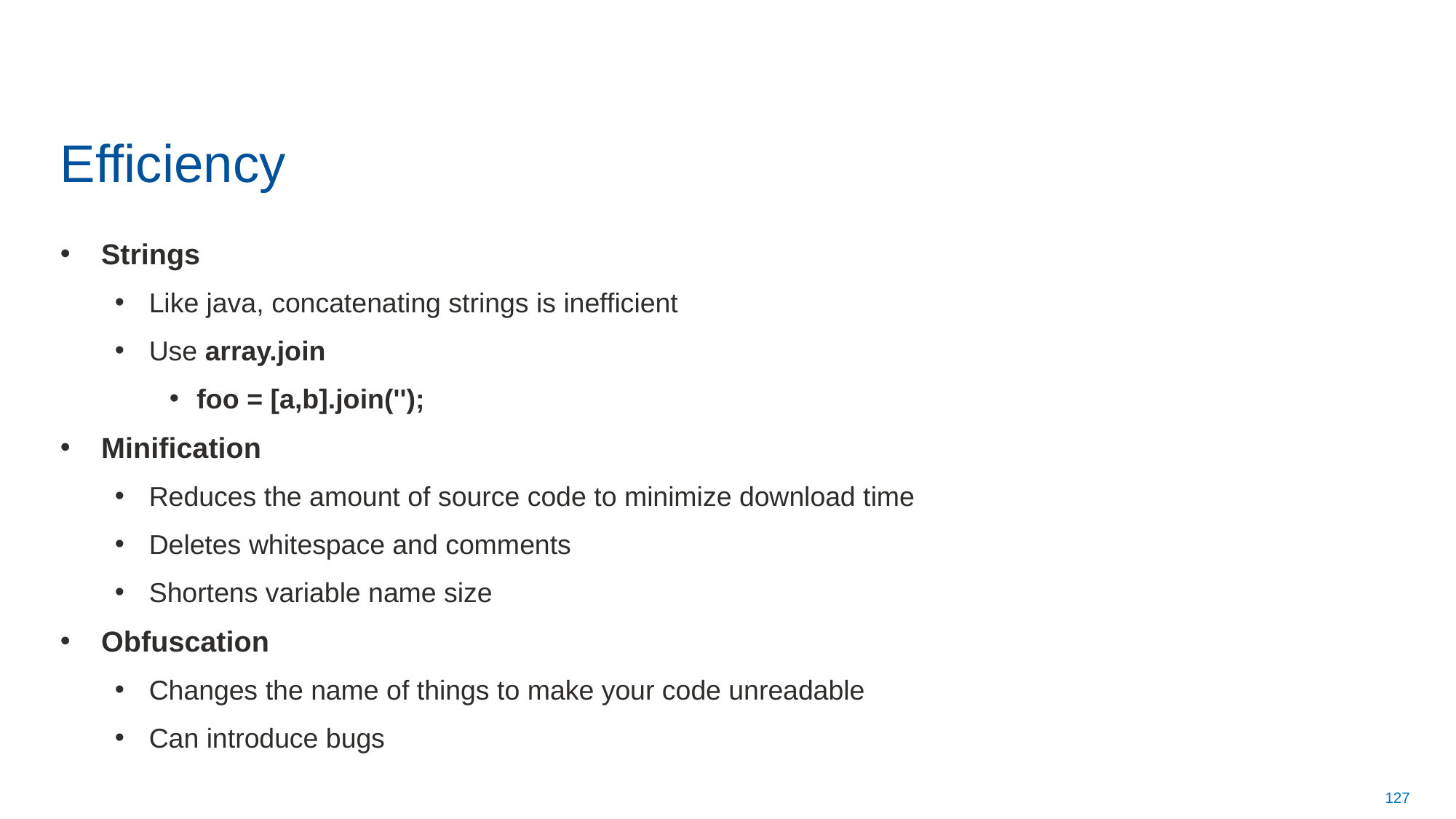

# Efficiency
Strings
Like java, concatenating strings is inefficient
Use array.join
foo = [a,b].join('');
Minification
Reduces the amount of source code to minimize download time
Deletes whitespace and comments
Shortens variable name size
Obfuscation
Changes the name of things to make your code unreadable
Can introduce bugs